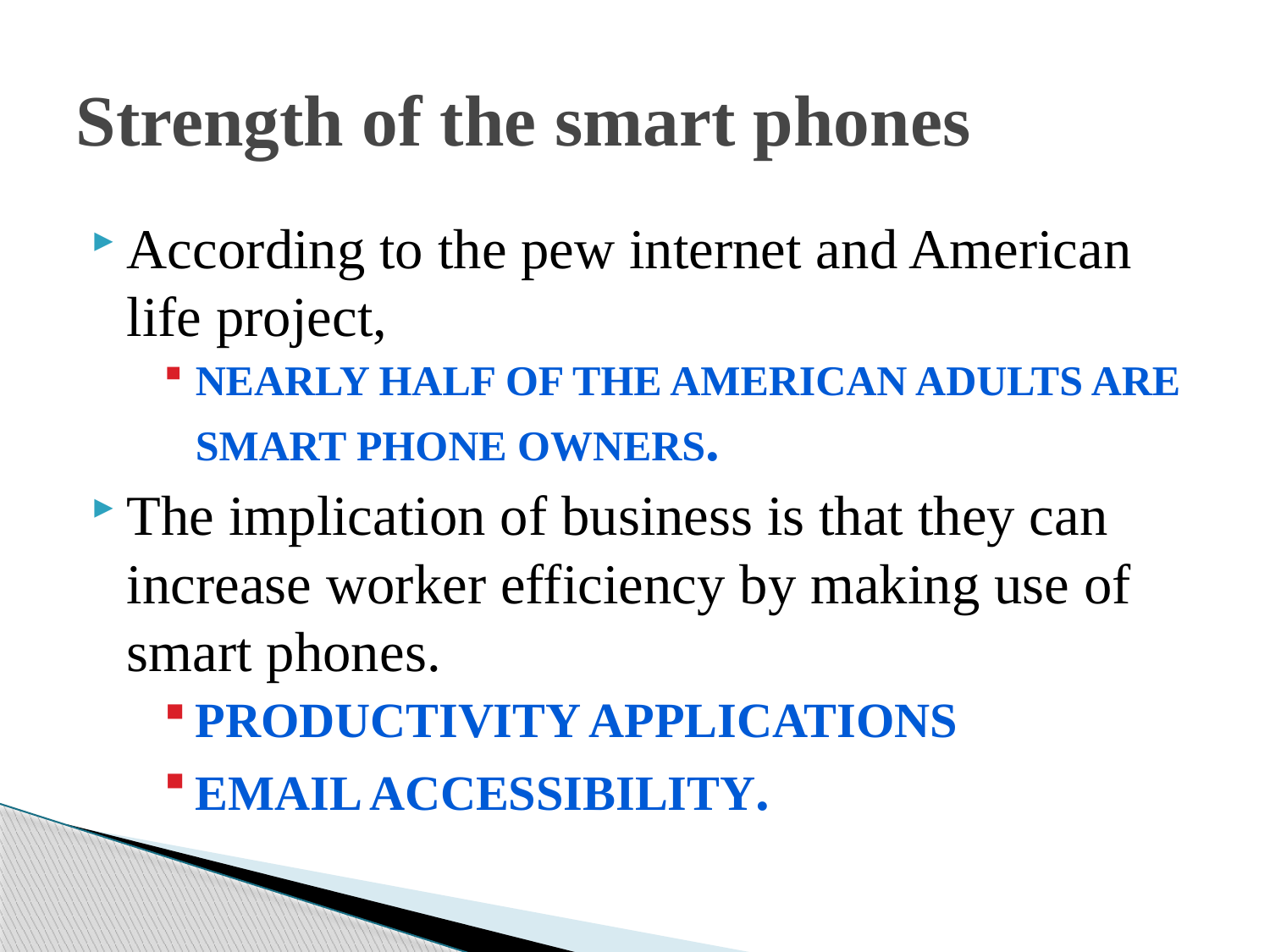

# Strength of the smart phones
According to the pew internet and American life project,
Nearly half of the American adults are smart phone owners.
The implication of business is that they can increase worker efficiency by making use of smart phones.
Productivity applications
Email accessibility.